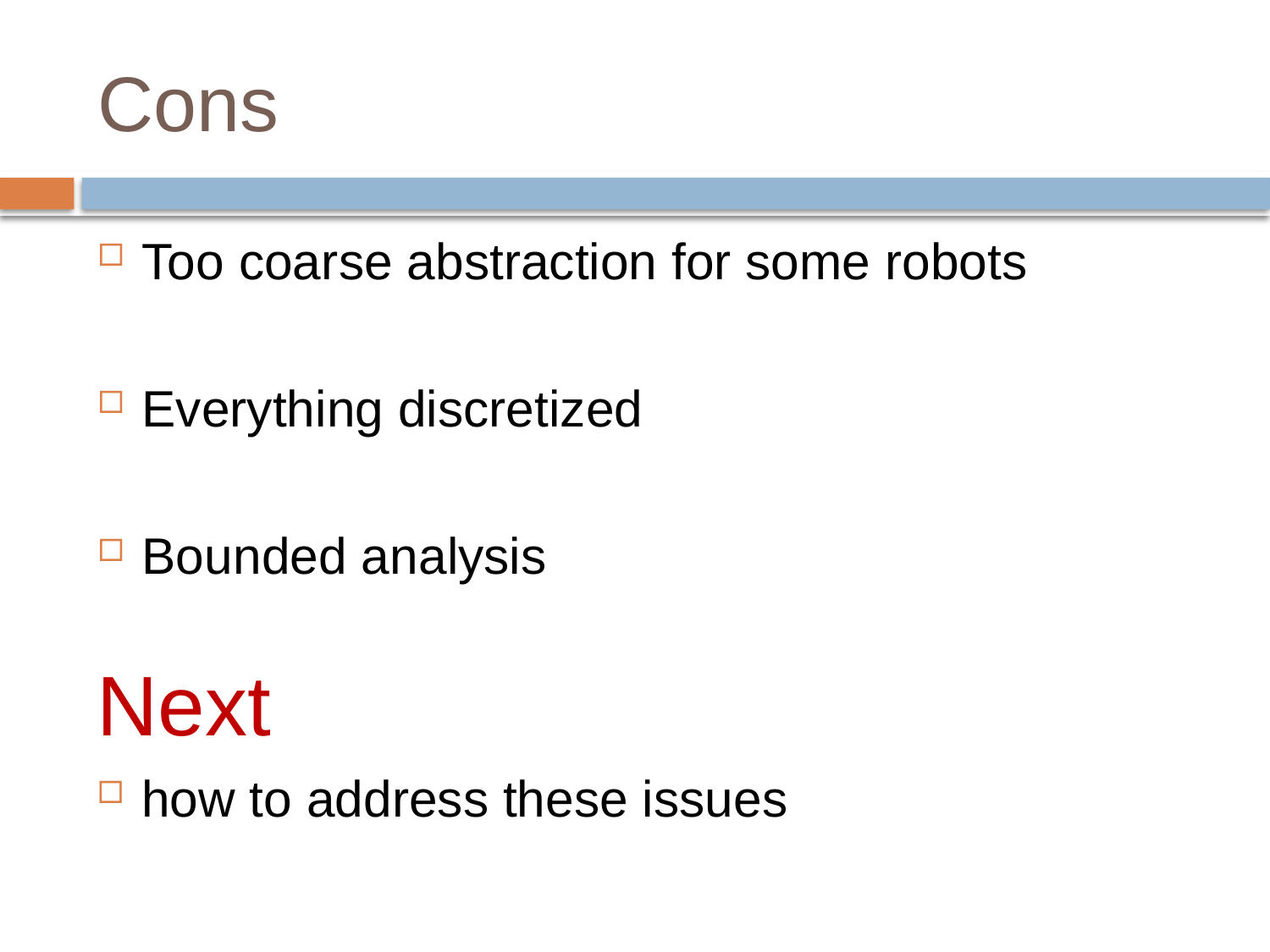

# Cons
Too coarse abstraction for some robots

Everything discretized

Bounded analysis
Next
how to address these issues